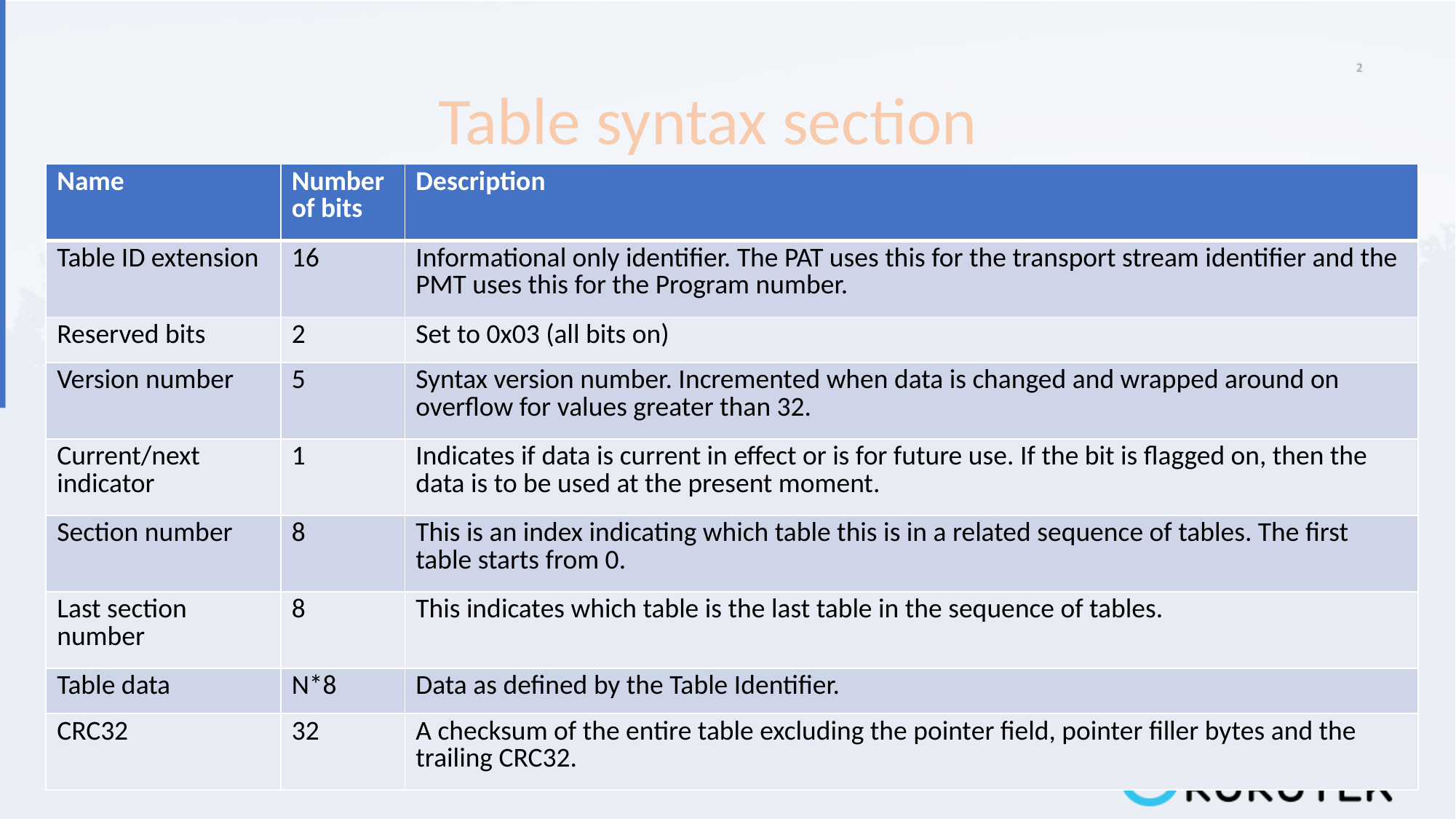

# Table syntax section
| Name | Number of bits | Description |
| --- | --- | --- |
| Table ID extension | 16 | Informational only identifier. The PAT uses this for the transport stream identifier and the PMT uses this for the Program number. |
| Reserved bits | 2 | Set to 0x03 (all bits on) |
| Version number | 5 | Syntax version number. Incremented when data is changed and wrapped around on overflow for values greater than 32. |
| Current/next indicator | 1 | Indicates if data is current in effect or is for future use. If the bit is flagged on, then the data is to be used at the present moment. |
| Section number | 8 | This is an index indicating which table this is in a related sequence of tables. The first table starts from 0. |
| Last section number | 8 | This indicates which table is the last table in the sequence of tables. |
| Table data | N\*8 | Data as defined by the Table Identifier. |
| CRC32 | 32 | A checksum of the entire table excluding the pointer field, pointer filler bytes and the trailing CRC32. |